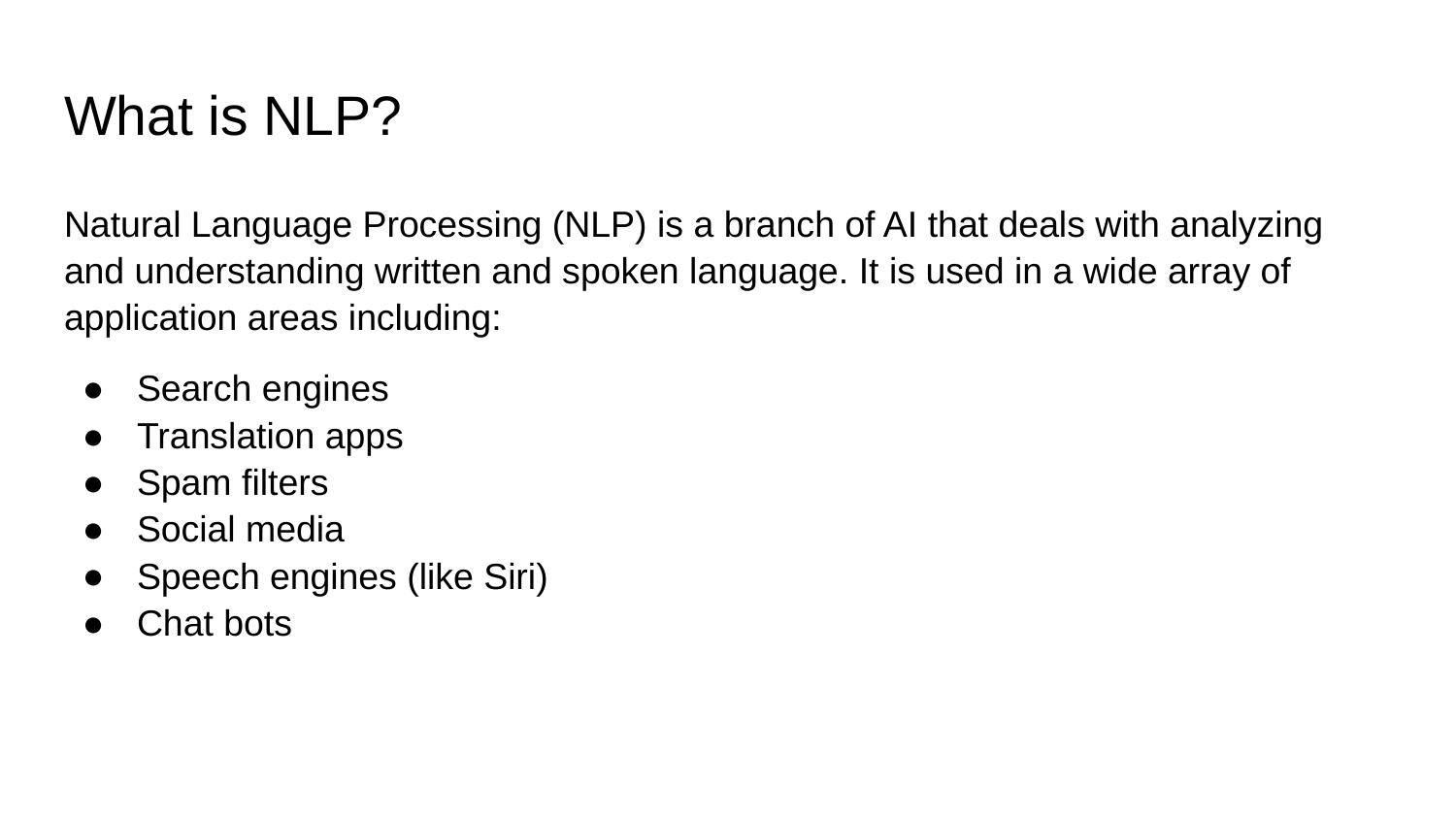

# What is NLP?
Natural Language Processing (NLP) is a branch of AI that deals with analyzing and understanding written and spoken language. It is used in a wide array of application areas including:
Search engines
Translation apps
Spam filters
Social media
Speech engines (like Siri)
Chat bots